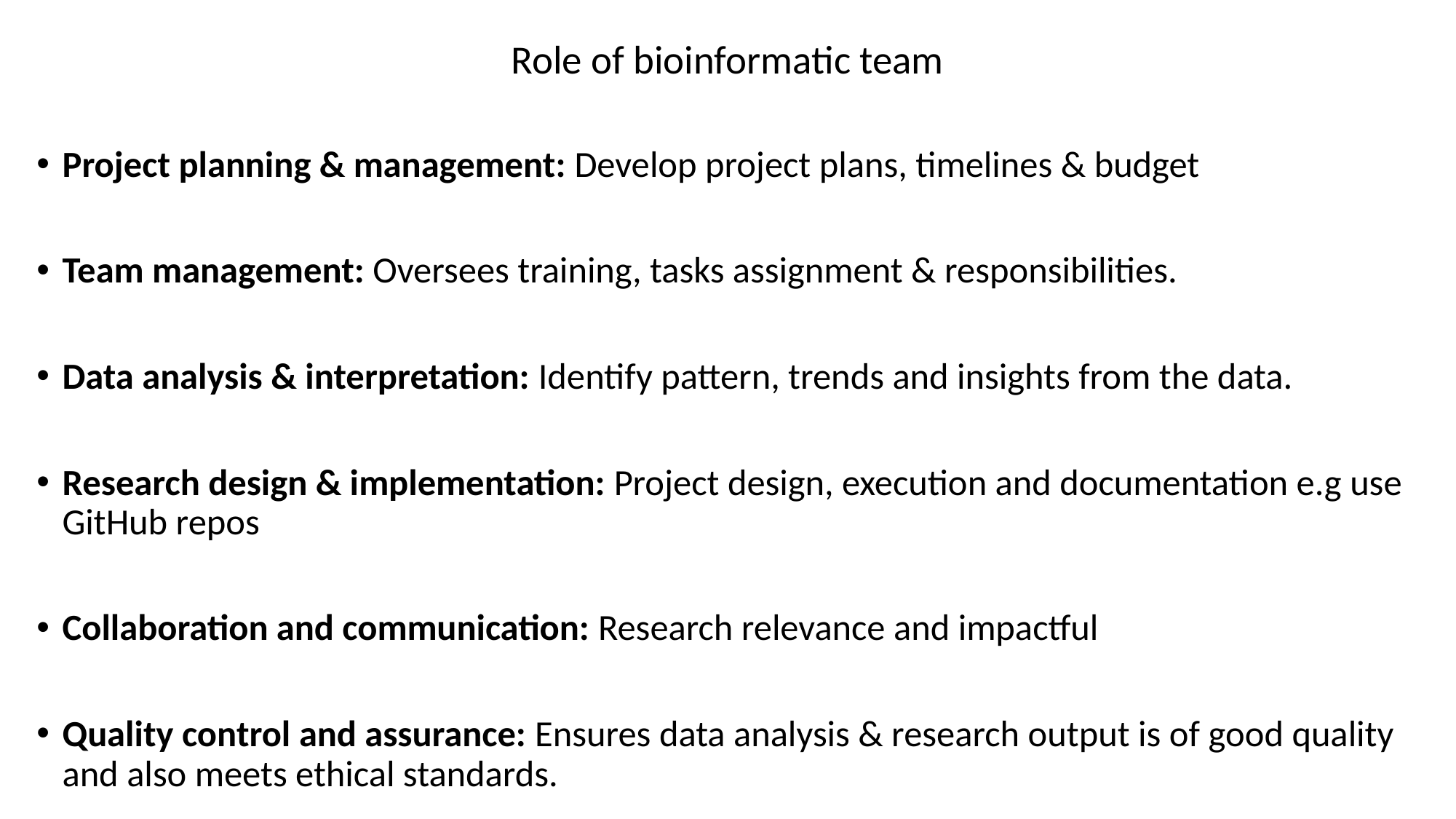

# Role of bioinformatic team
Project planning & management: Develop project plans, timelines & budget

Team management: Oversees training, tasks assignment & responsibilities.

Data analysis & interpretation: Identify pattern, trends and insights from the data.

Research design & implementation: Project design, execution and documentation e.g use GitHub repos

Collaboration and communication: Research relevance and impactful

Quality control and assurance: Ensures data analysis & research output is of good quality and also meets ethical standards.